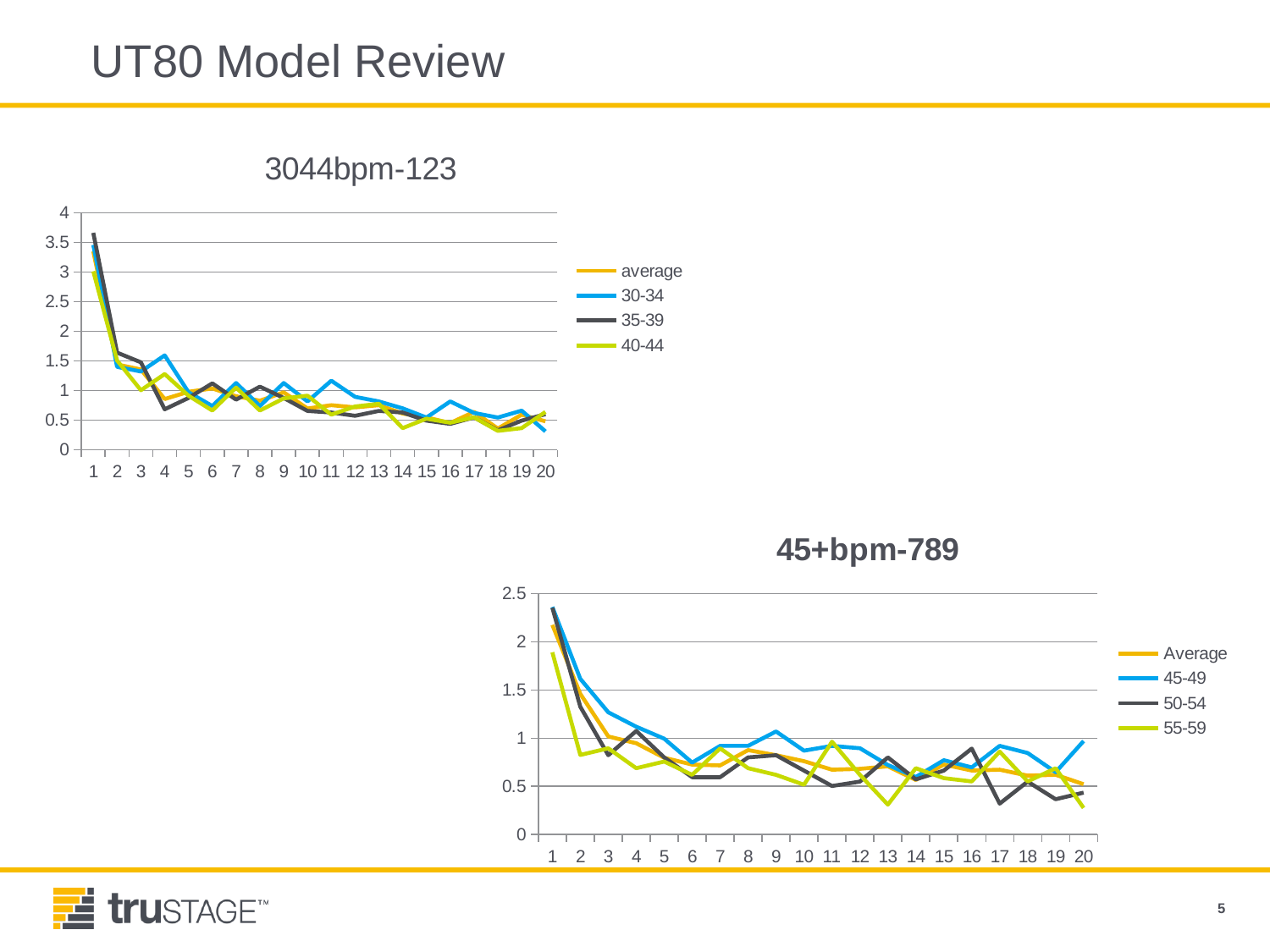

UT80 Model Review

### Chart: 3044bpm-123

| Category | average | 30-34 | 35-39 | 40-44 |
|---|---|---|---|---|

### Chart: 45+bpm-789

| Category | Average  | 45-49 | 50-54 | 55-59 |
|---|---|---|---|---|
5